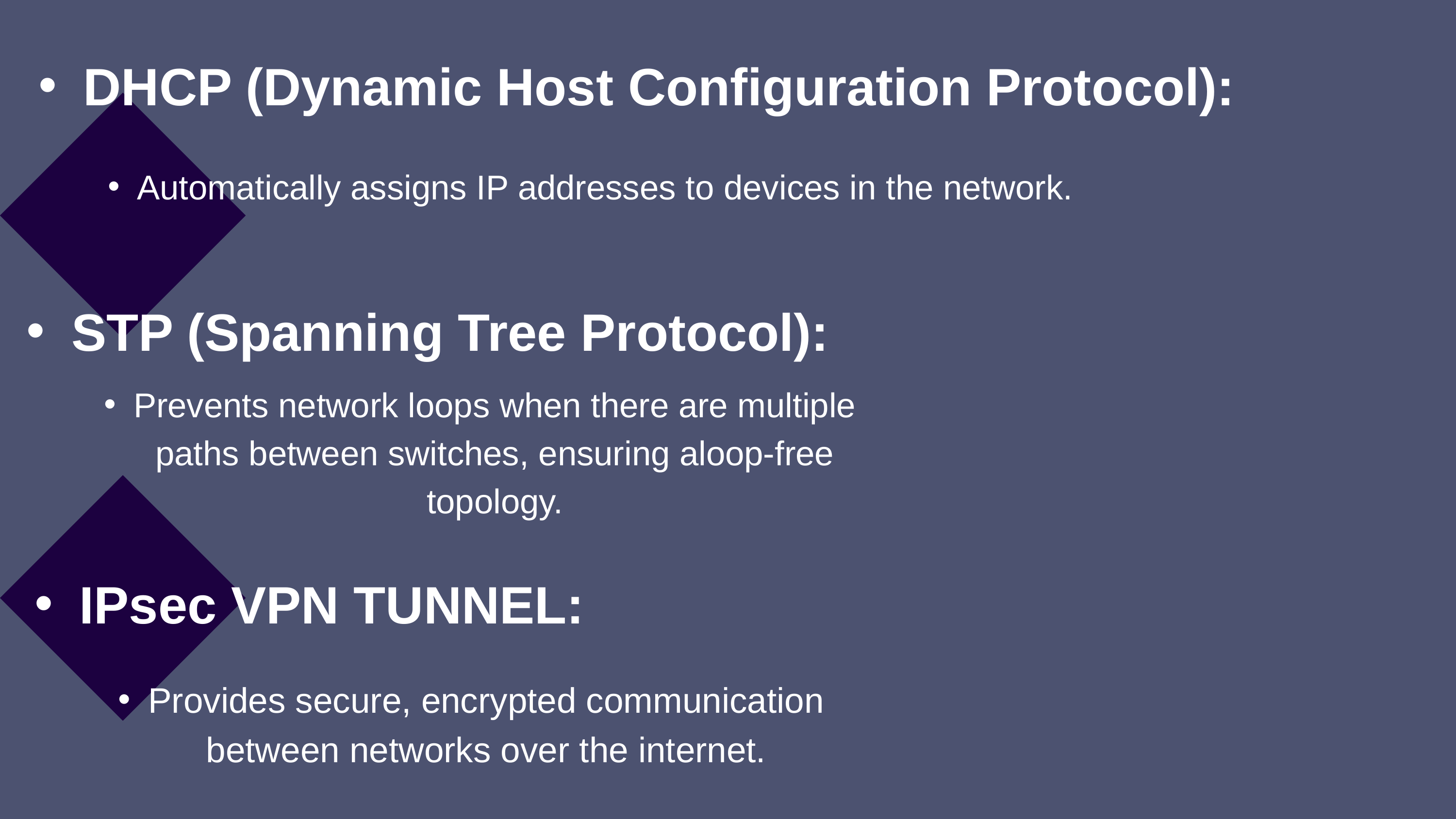

DHCP (Dynamic Host Configuration Protocol):

Automatically assigns IP addresses to devices in the network.
STP (Spanning Tree Protocol):
Prevents network loops when there are multiple paths between switches, ensuring aloop-free topology.

IPsec VPN TUNNEL:
Provides secure, encrypted communication between networks over the internet.